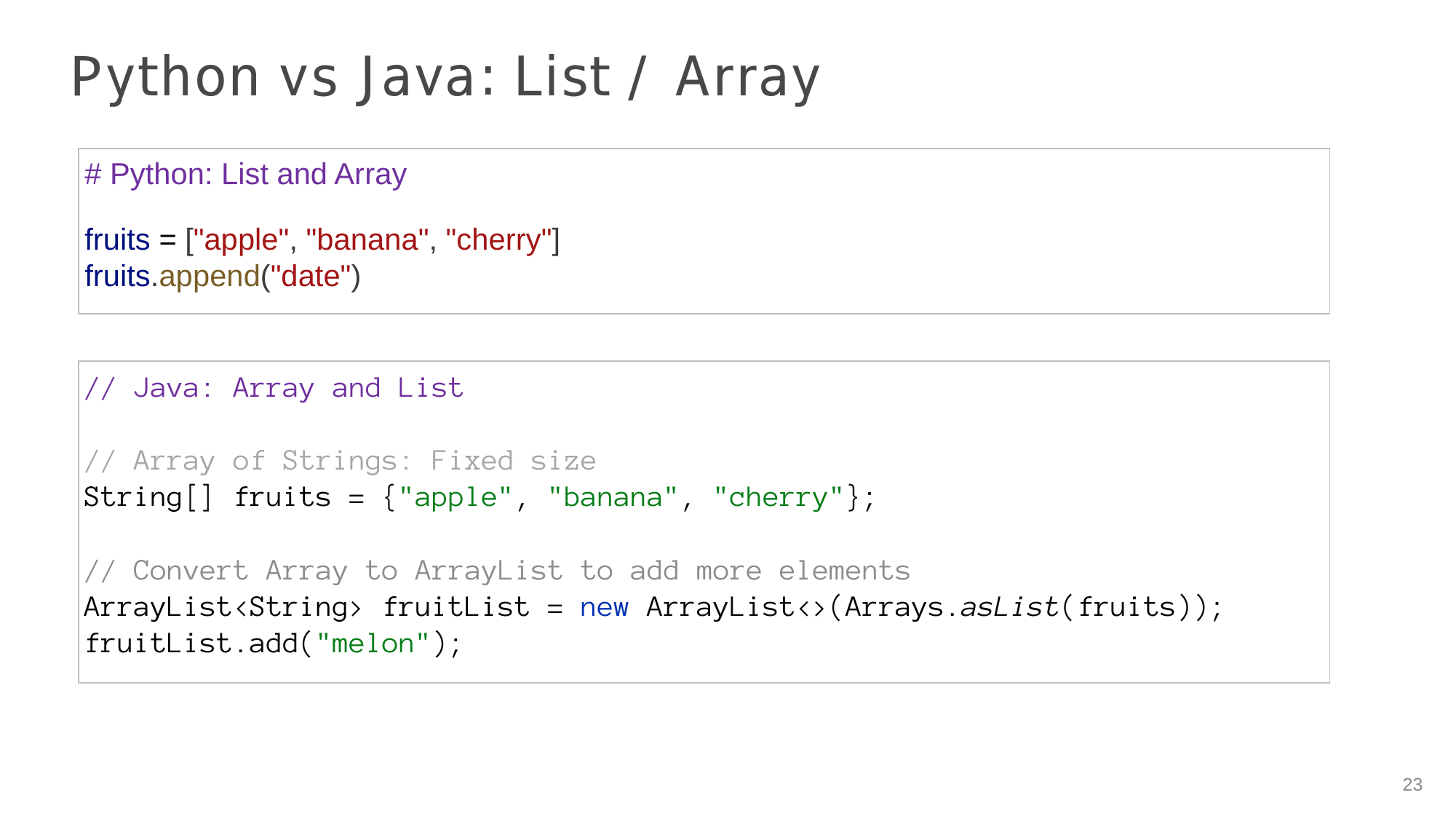

# Python vs Java: List / Array

# Python: List and Array
fruits = ["apple", "banana", "cherry"]
fruits.append("date")

// Java: Array and List
// Array of Strings: Fixed size
String[] fruits = {"apple", "banana", "cherry"};
// Convert Array to ArrayList to add more elements
ArrayList<String> fruitList = new ArrayList<>(Arrays.asList(fruits));
fruitList.add("melon");
23